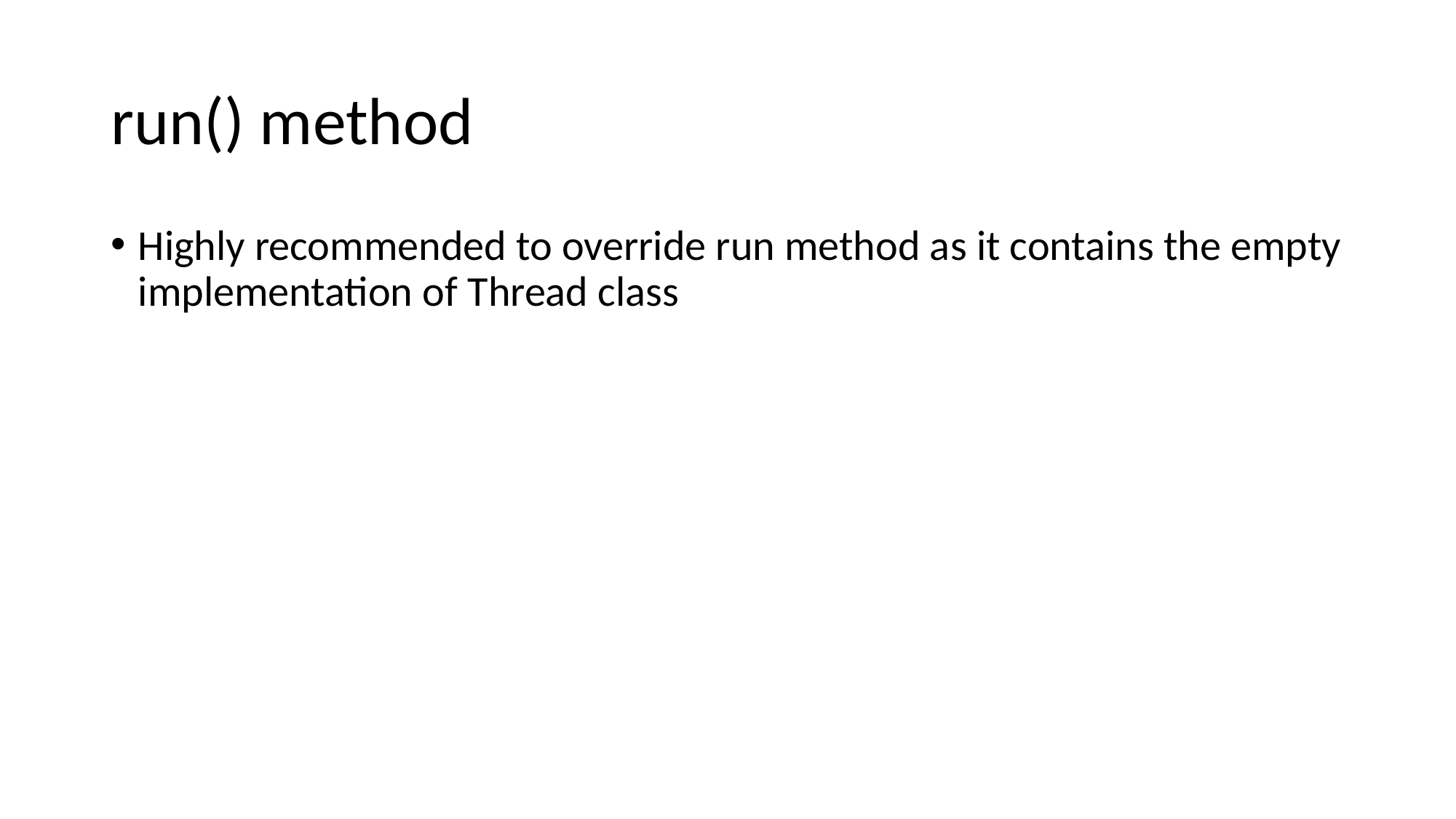

# run() method
Highly recommended to override run method as it contains the empty implementation of Thread class